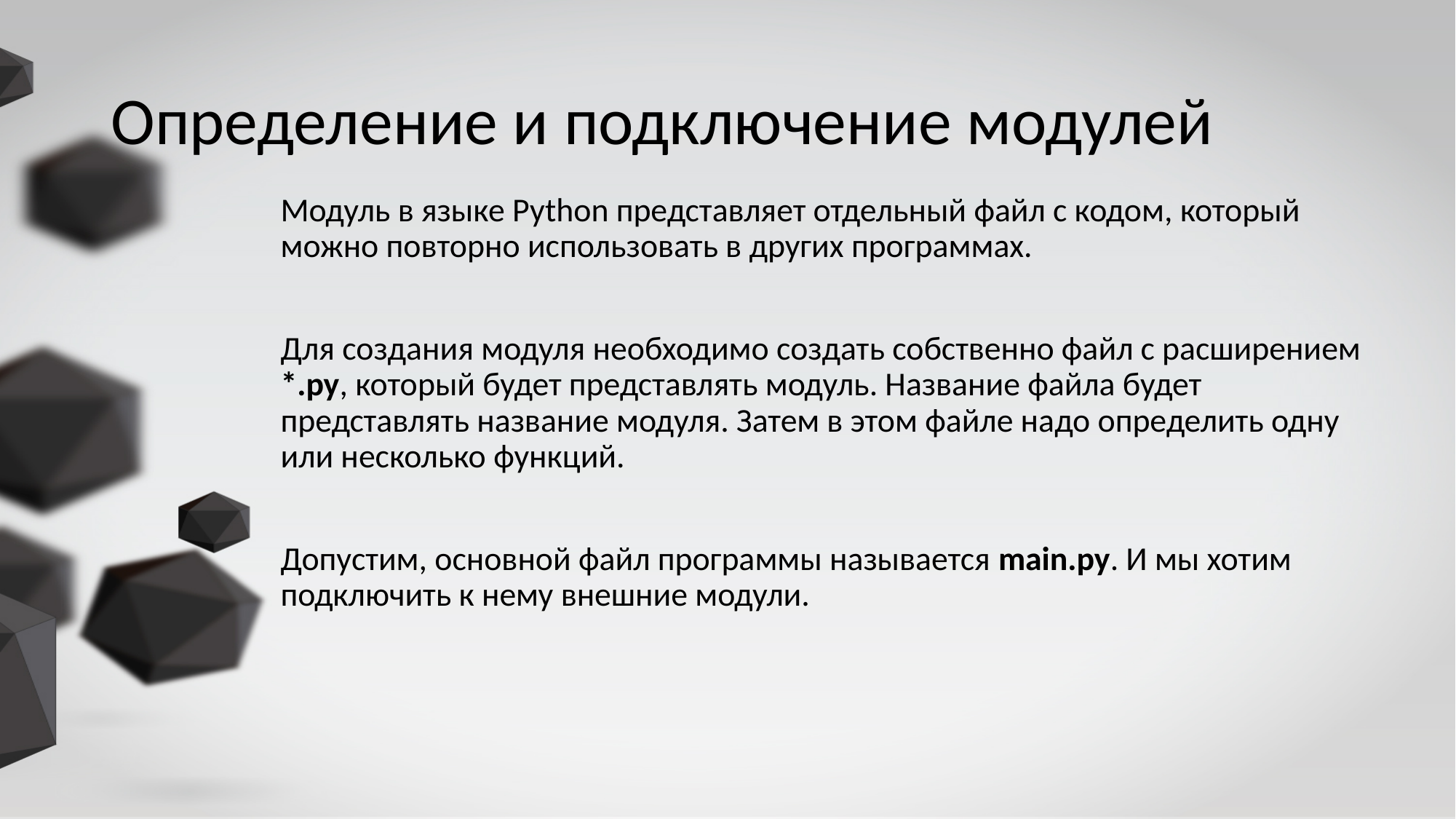

# Определение и подключение модулей
Модуль в языке Python представляет отдельный файл с кодом, который можно повторно использовать в других программах.

Для создания модуля необходимо создать собственно файл с расширением *.py, который будет представлять модуль. Название файла будет представлять название модуля. Затем в этом файле надо определить одну или несколько функций.

Допустим, основной файл программы называется main.py. И мы хотим подключить к нему внешние модули.